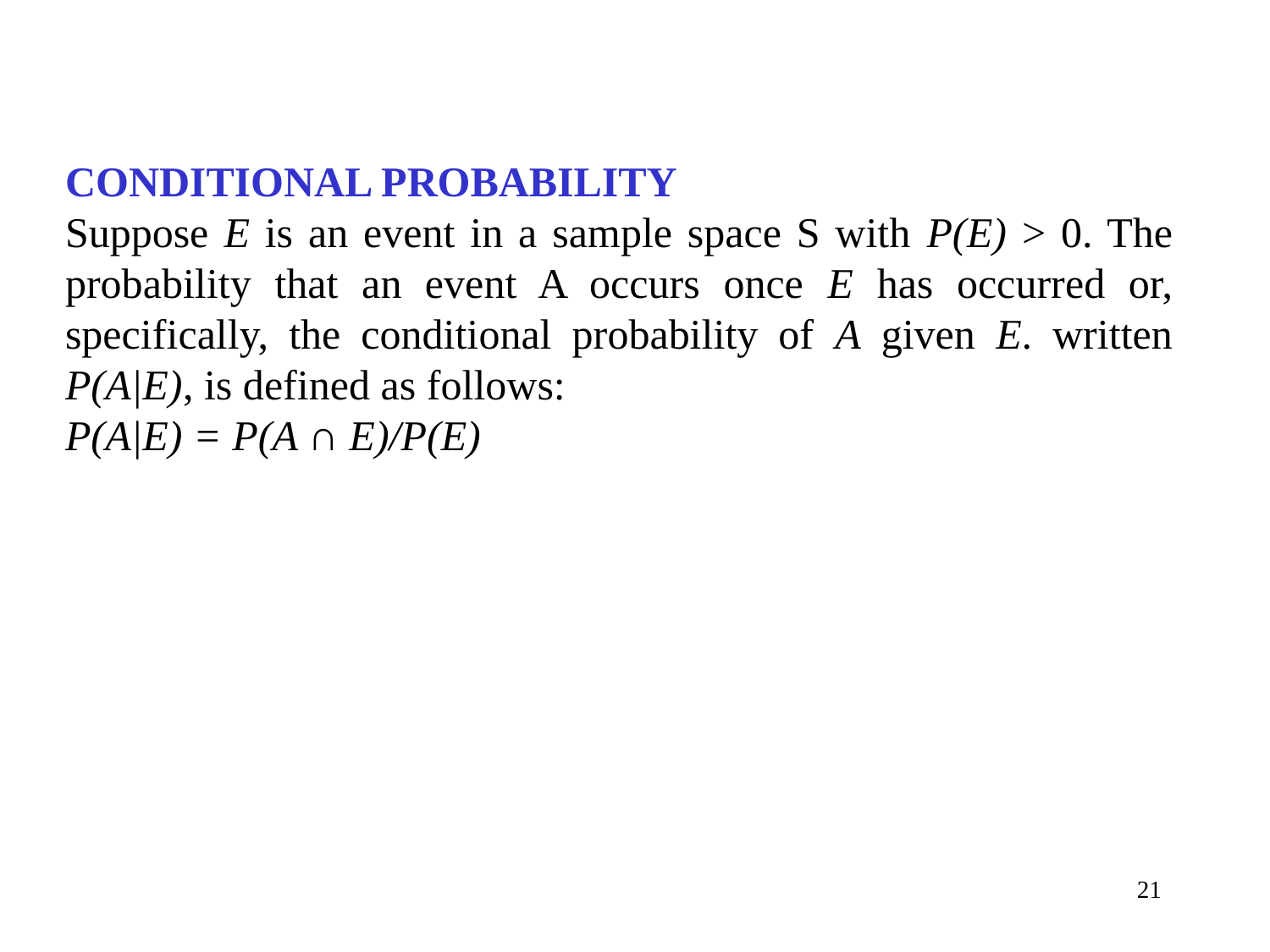

CONDITIONAL PROBABILITY
Suppose E is an event in a sample space S with P(E) > 0. The probability that an event A occurs once E has occurred or, specifically, the conditional probability of A given E. written P(A|E), is defined as follows:
P(A|E) = P(A ∩ E)/P(E)
21